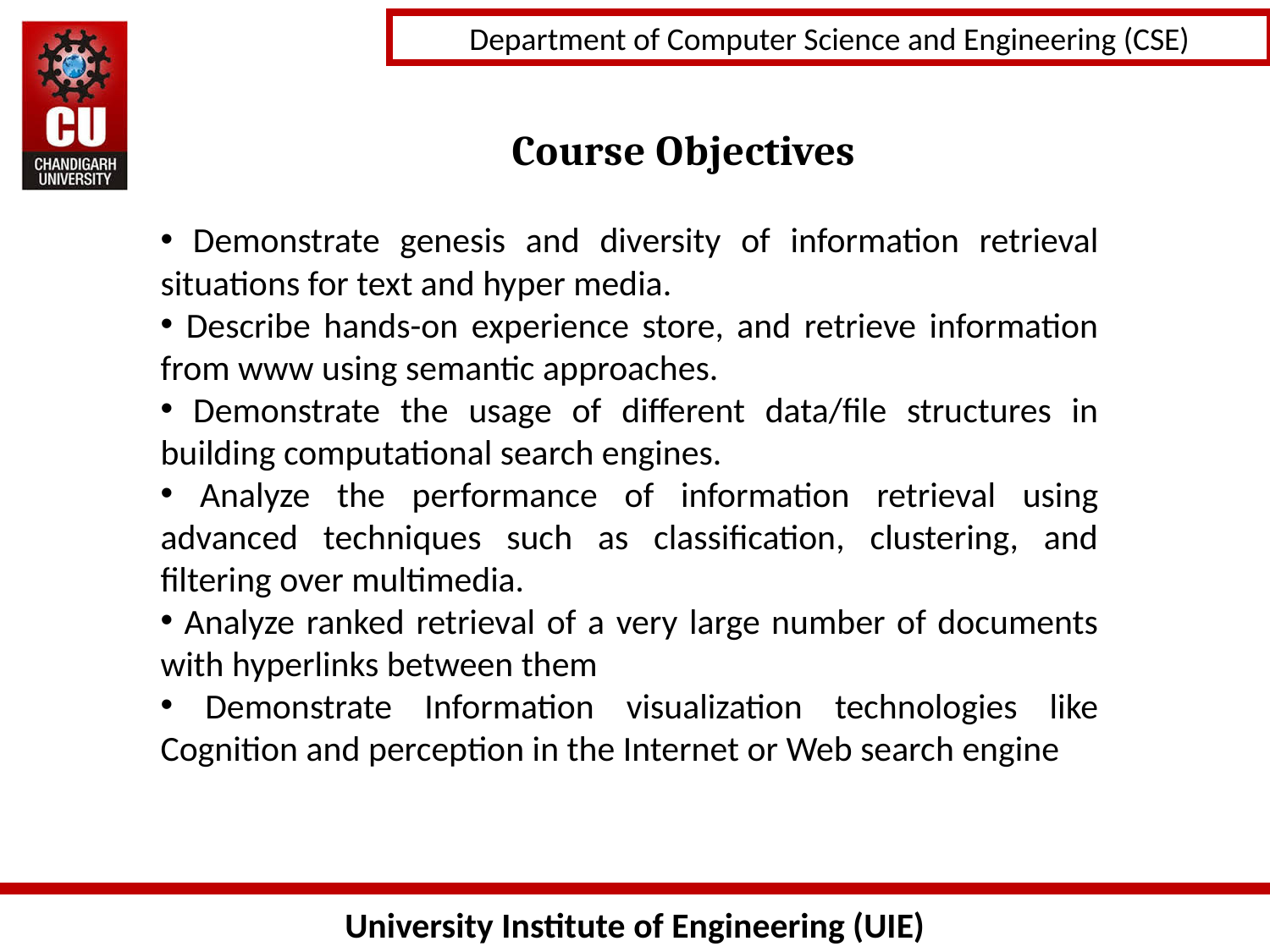

# Course Objectives
 Demonstrate genesis and diversity of information retrieval situations for text and hyper media.
 Describe hands-on experience store, and retrieve information from www using semantic approaches.
 Demonstrate the usage of different data/file structures in building computational search engines.
 Analyze the performance of information retrieval using advanced techniques such as classification, clustering, and filtering over multimedia.
 Analyze ranked retrieval of a very large number of documents with hyperlinks between them
 Demonstrate Information visualization technologies like Cognition and perception in the Internet or Web search engine